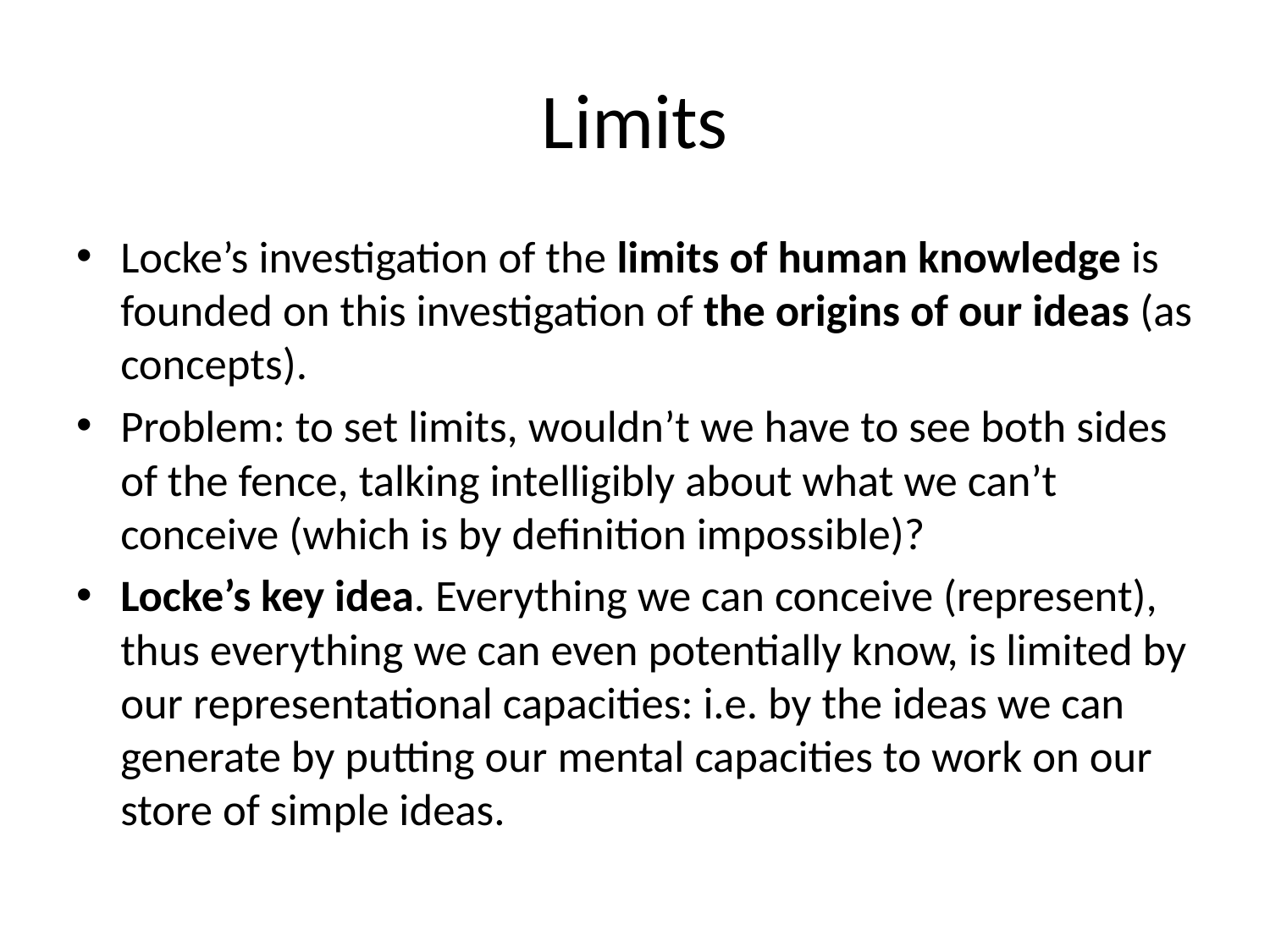

# Limits
Locke’s investigation of the limits of human knowledge is founded on this investigation of the origins of our ideas (as concepts).
Problem: to set limits, wouldn’t we have to see both sides of the fence, talking intelligibly about what we can’t conceive (which is by definition impossible)?
Locke’s key idea. Everything we can conceive (represent), thus everything we can even potentially know, is limited by our representational capacities: i.e. by the ideas we can generate by putting our mental capacities to work on our store of simple ideas.